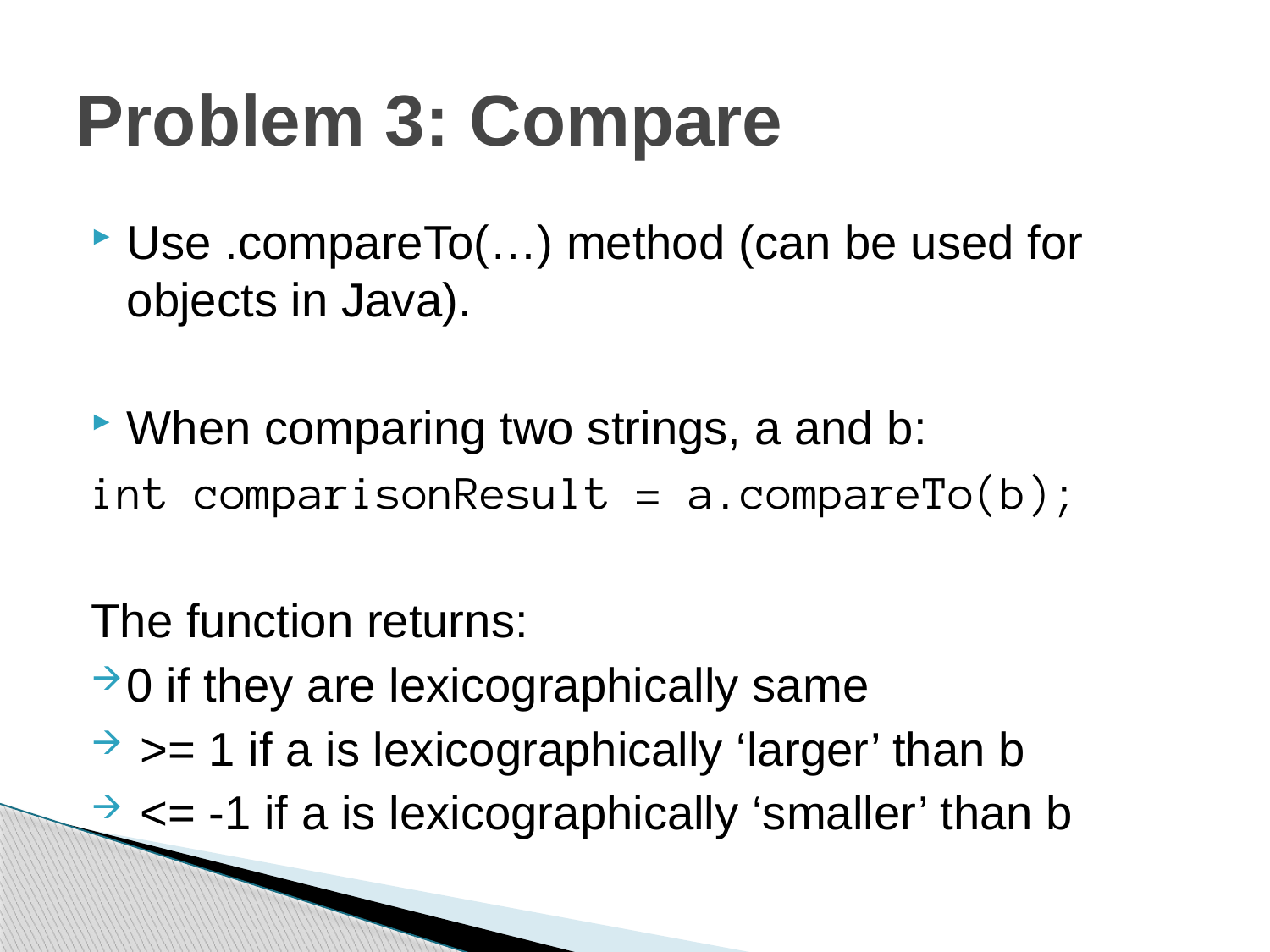

# Problem 3: Compare
Use .compareTo(…) method (can be used for objects in Java).

When comparing two strings, a and b:
int comparisonResult = a.compareTo(b);

The function returns:
0 if they are lexicographically same
 >= 1 if a is lexicographically ‘larger’ than b
 <= -1 if a is lexicographically ‘smaller’ than b